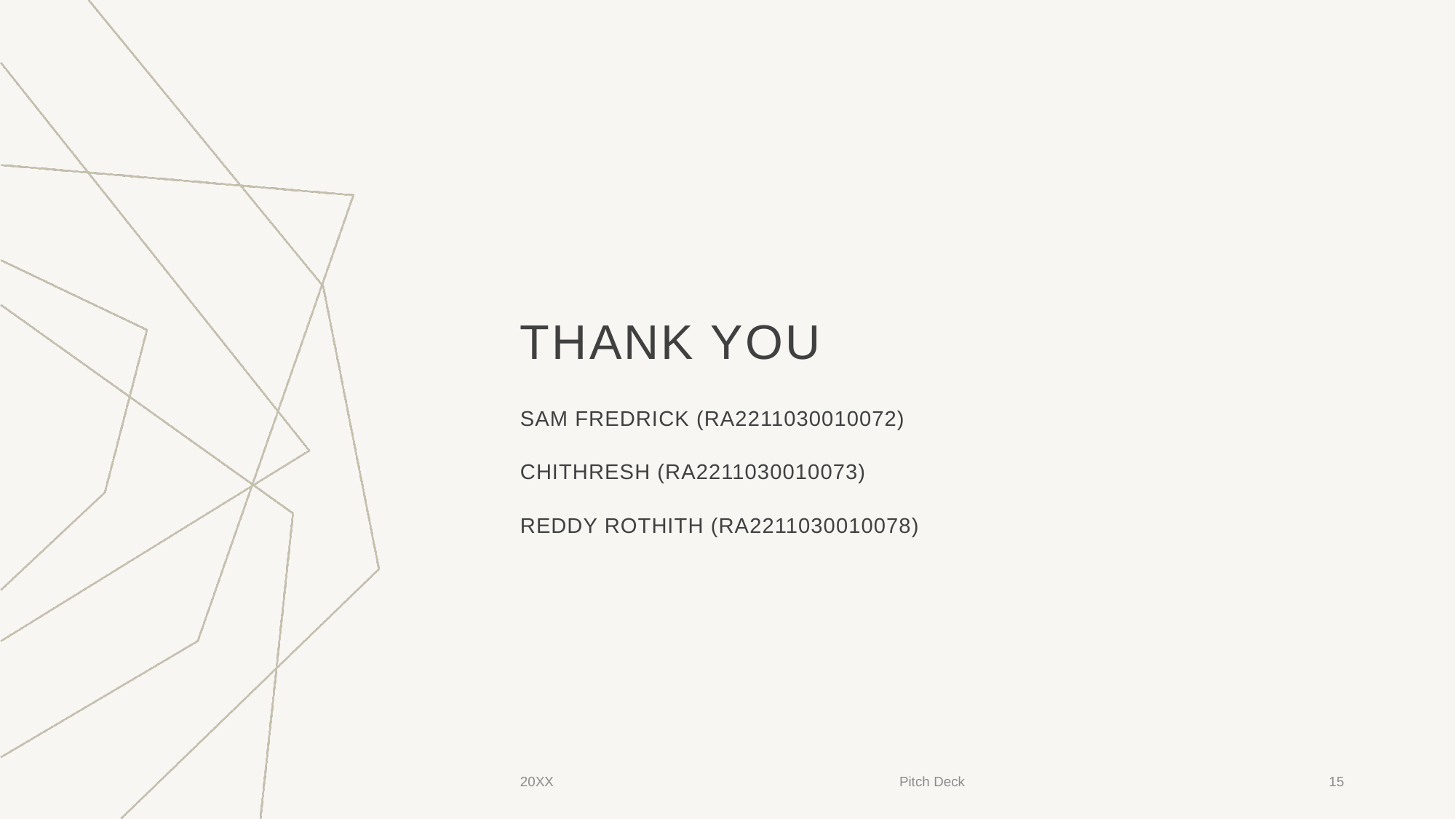

# THANK YOU
SAM FREDRICK (RA2211030010072)
CHITHRESH (RA2211030010073)
REDDY ROTHITH (RA2211030010078)
20XX
Pitch Deck
15